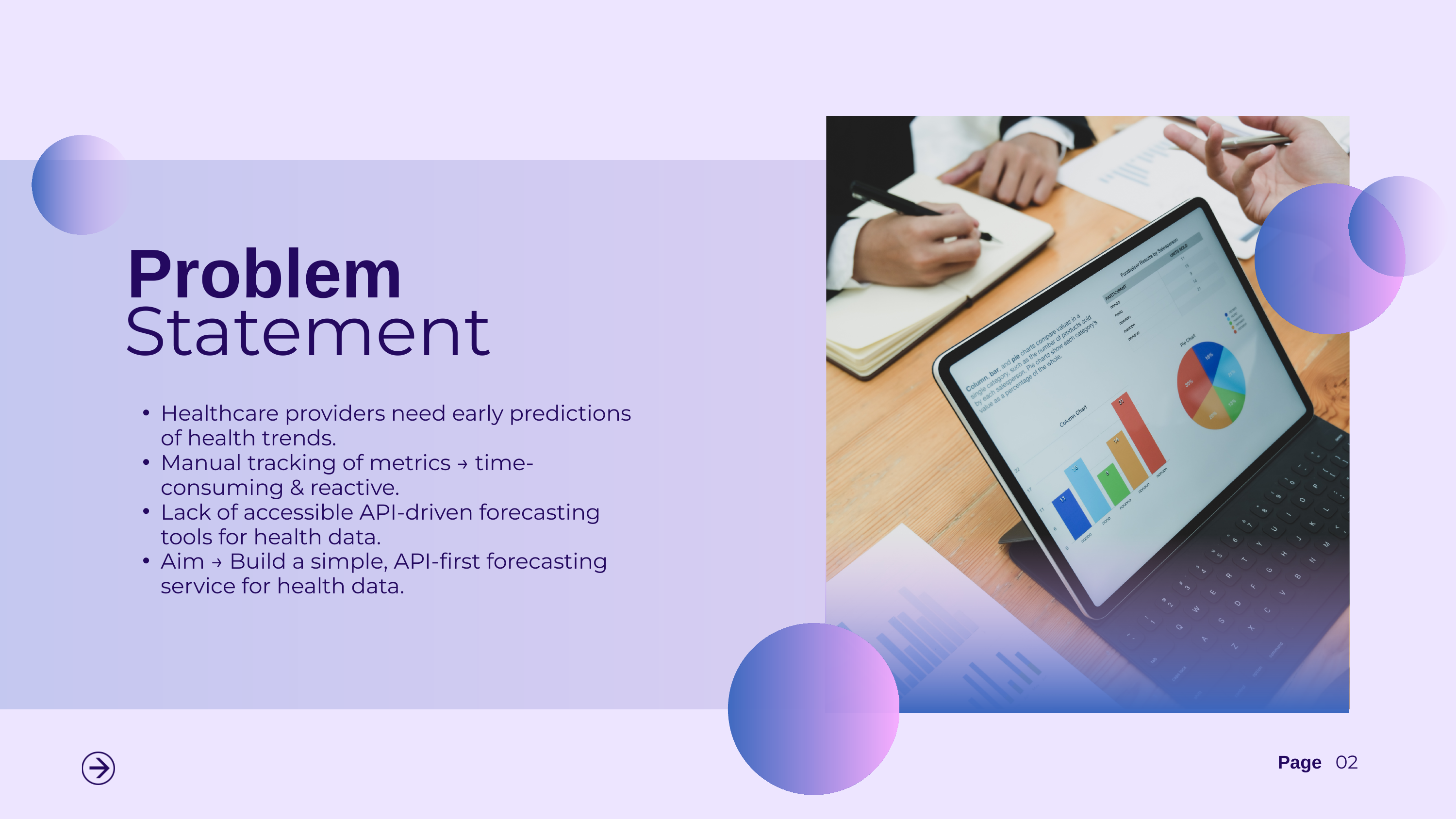

Problem
Statement
Healthcare providers need early predictions of health trends.
Manual tracking of metrics → time-consuming & reactive.
Lack of accessible API-driven forecasting tools for health data.
Aim → Build a simple, API-first forecasting service for health data.

Page
02